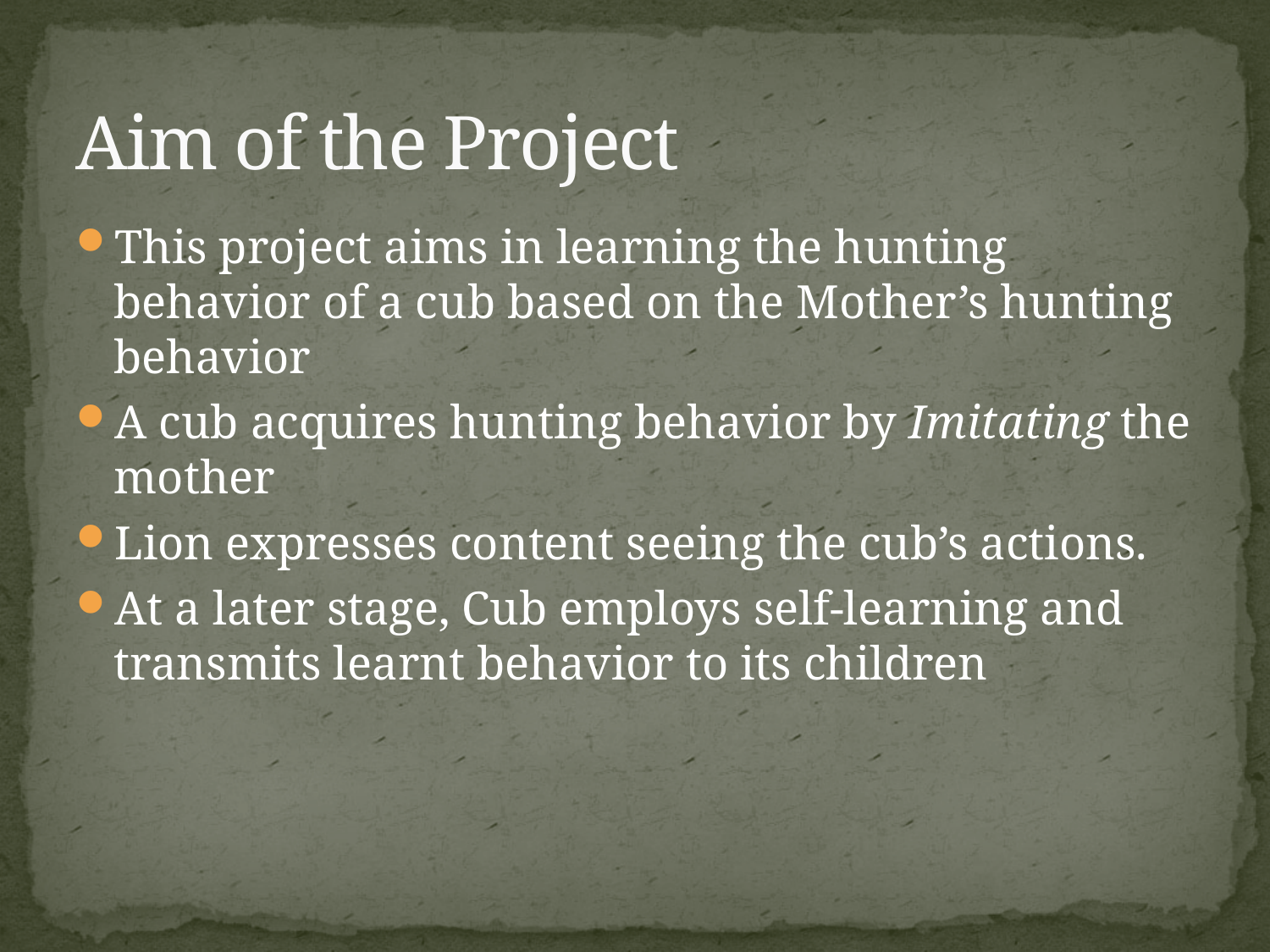

# Aim of the Project
This project aims in learning the hunting behavior of a cub based on the Mother’s hunting behavior
A cub acquires hunting behavior by Imitating the mother
Lion expresses content seeing the cub’s actions.
At a later stage, Cub employs self-learning and transmits learnt behavior to its children